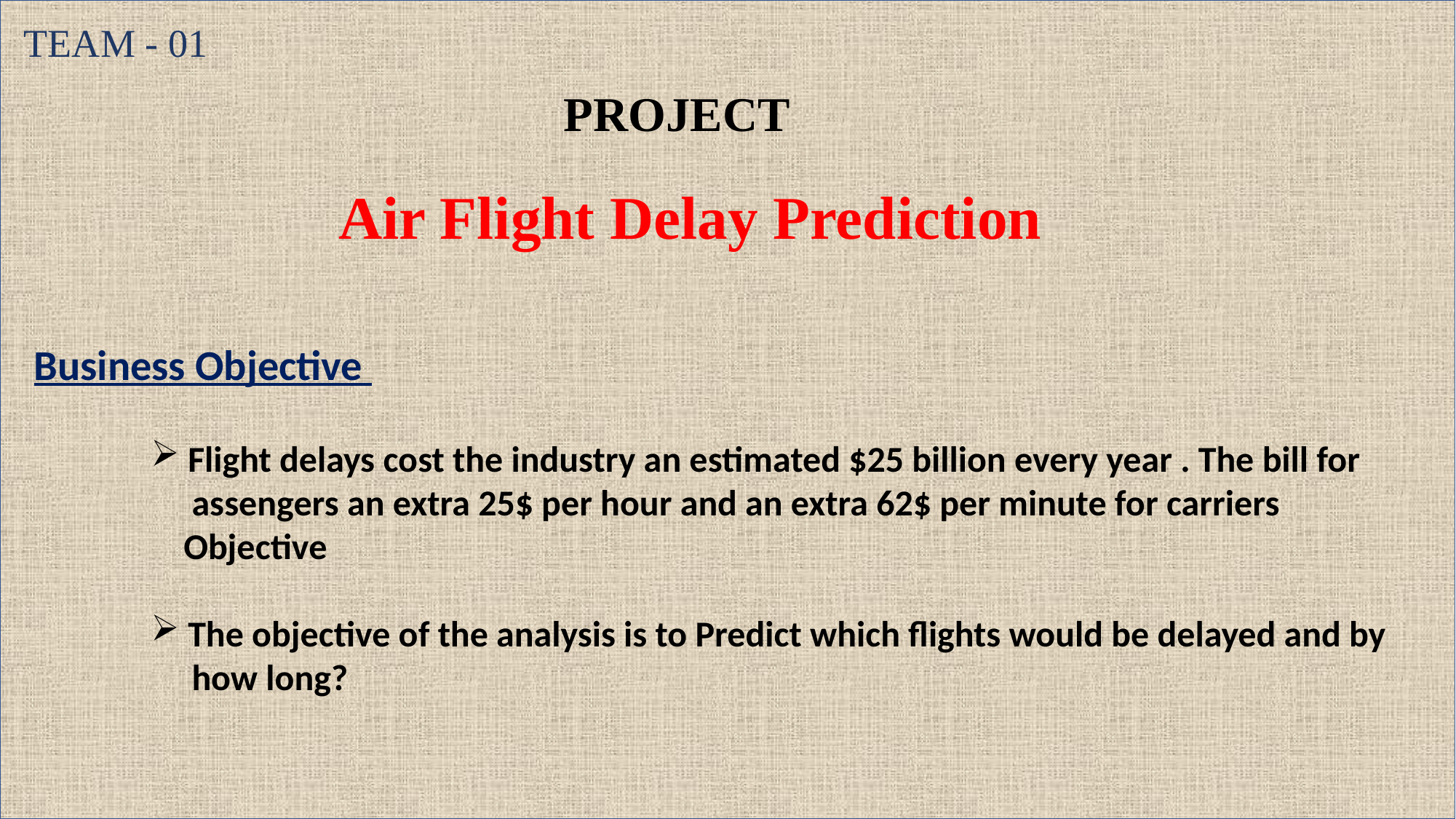

TEAM - 01
PROJECT
Air Flight Delay Prediction
Business Objective
 Flight delays cost the industry an estimated $25 billion every year . The bill for
     assengers an extra 25$ per hour and an extra 62$ per minute for carriers
    Objective

 The objective of the analysis is to Predict which flights would be delayed and by
     how long?